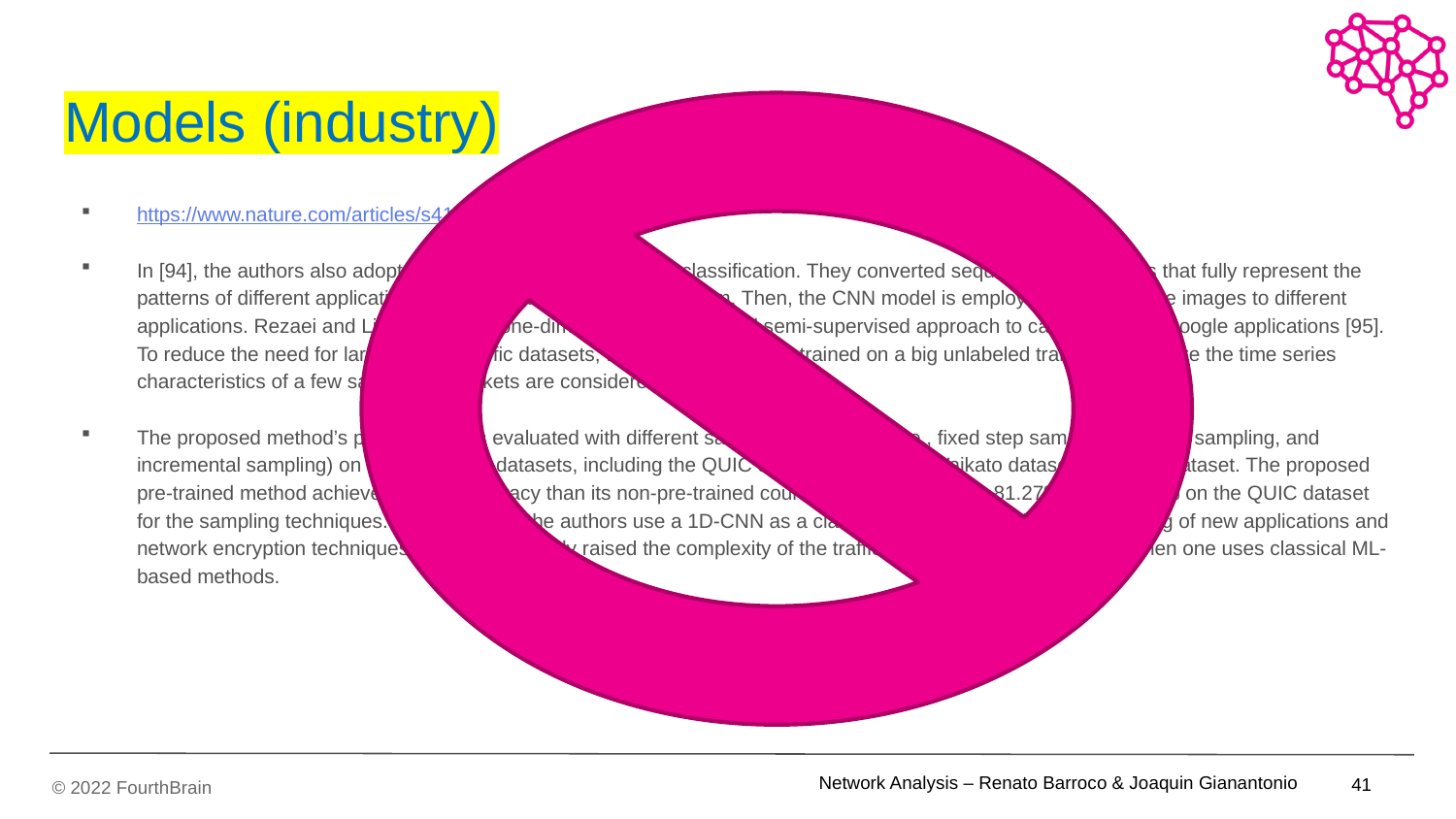

# Models (industry)

https://www.nature.com/articles/s41598-019-47765-6

In [94], the authors also adopted the CNN model for IP traffic classification. They converted sequences into images that fully represent the patterns of different applications, such as Facebook and Instagram. Then, the CNN model is employed to classify the images to different applications. Rezaei and Liu proposed a one-dimensional CNN-based semi-supervised approach to categorize five Google applications [95]. To reduce the need for large labeled traffic datasets, first, the model is pre-trained on a big unlabeled training test where the time series characteristics of a few samples of packets are considered as the input.

The proposed method’s performance is evaluated with different sampling techniques (i.e., fixed step sampling, random sampling, and incremental sampling) on three different datasets, including the QUIC dataset, Unlabeled Waikato dataset, and Ariel dataset. The proposed pre-trained method achieved higher accuracy than its non-pre-trained counterpart, with 81.50%, 81.27%, and 80.76% on the QUIC dataset for the sampling techniques. As mentioned, the authors use a 1D-CNN as a classifier because they believe the using of new applications and network encryption techniques have considerably raised the complexity of the traffic classification tasks, mainly when one uses classical ML-based methods.